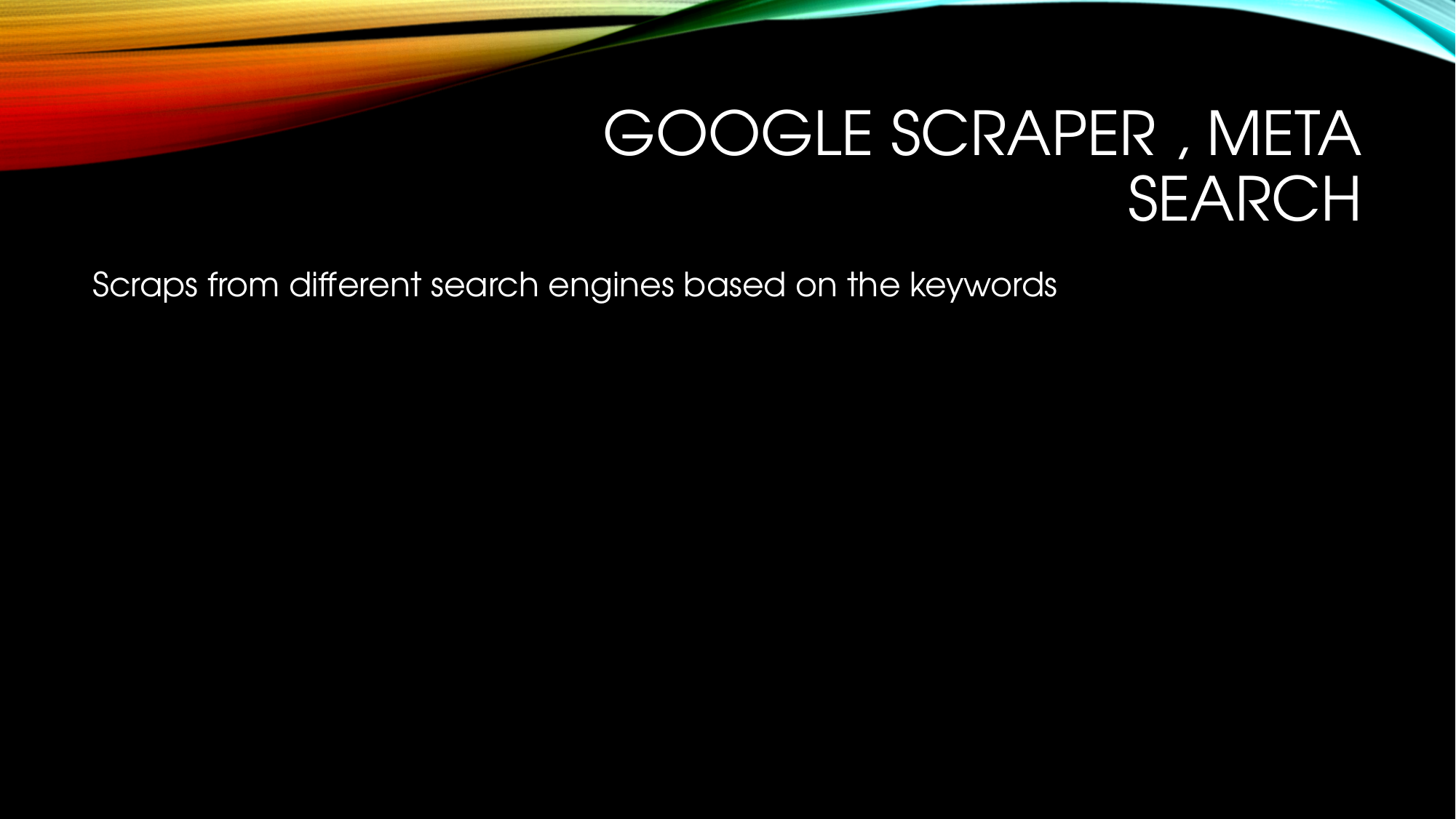

# Google Scraper , Meta Search
Scraps from different search engines based on the keywords